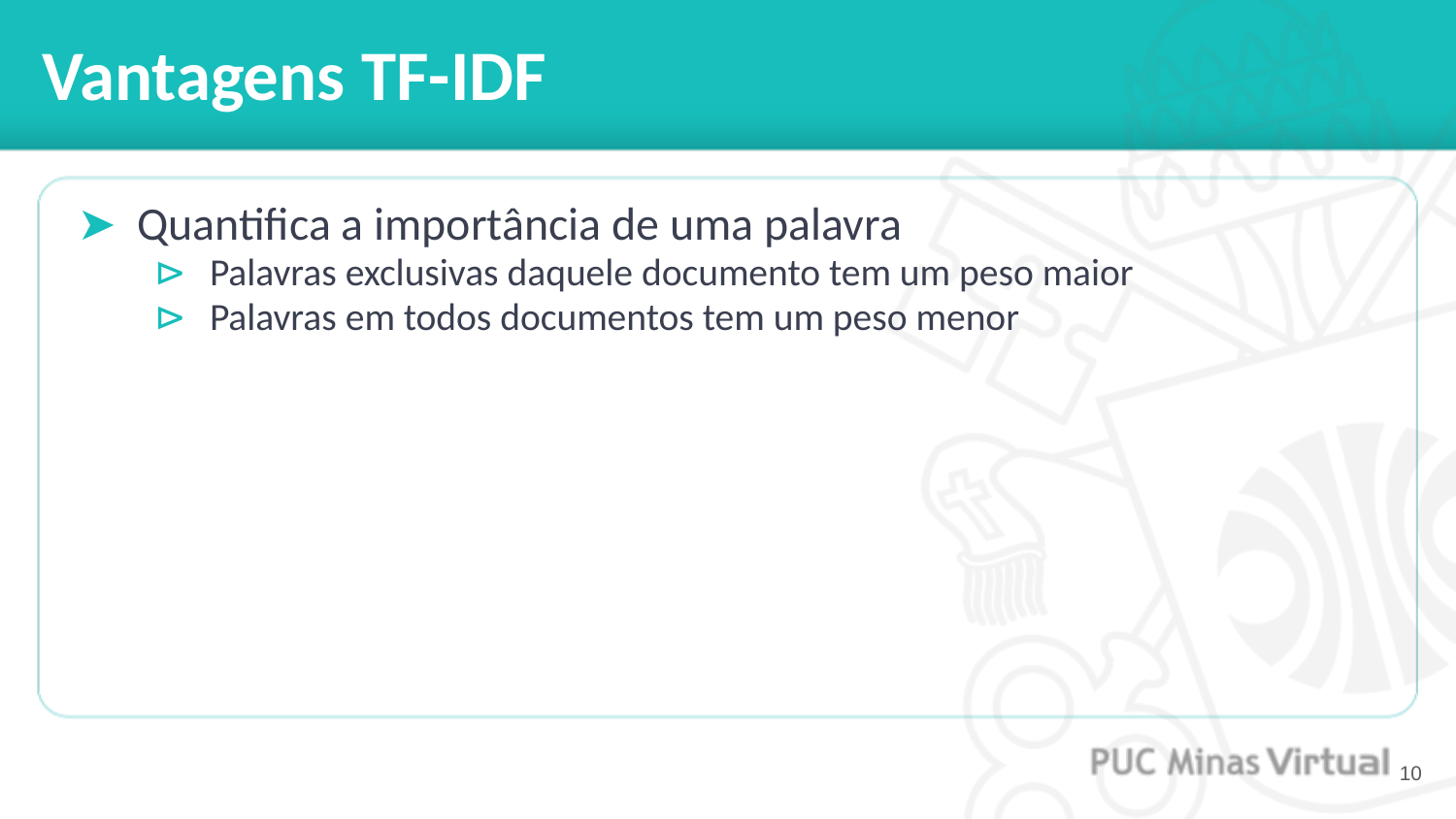

# Vantagens TF-IDF
Quantifica a importância de uma palavra
Palavras exclusivas daquele documento tem um peso maior
Palavras em todos documentos tem um peso menor
10